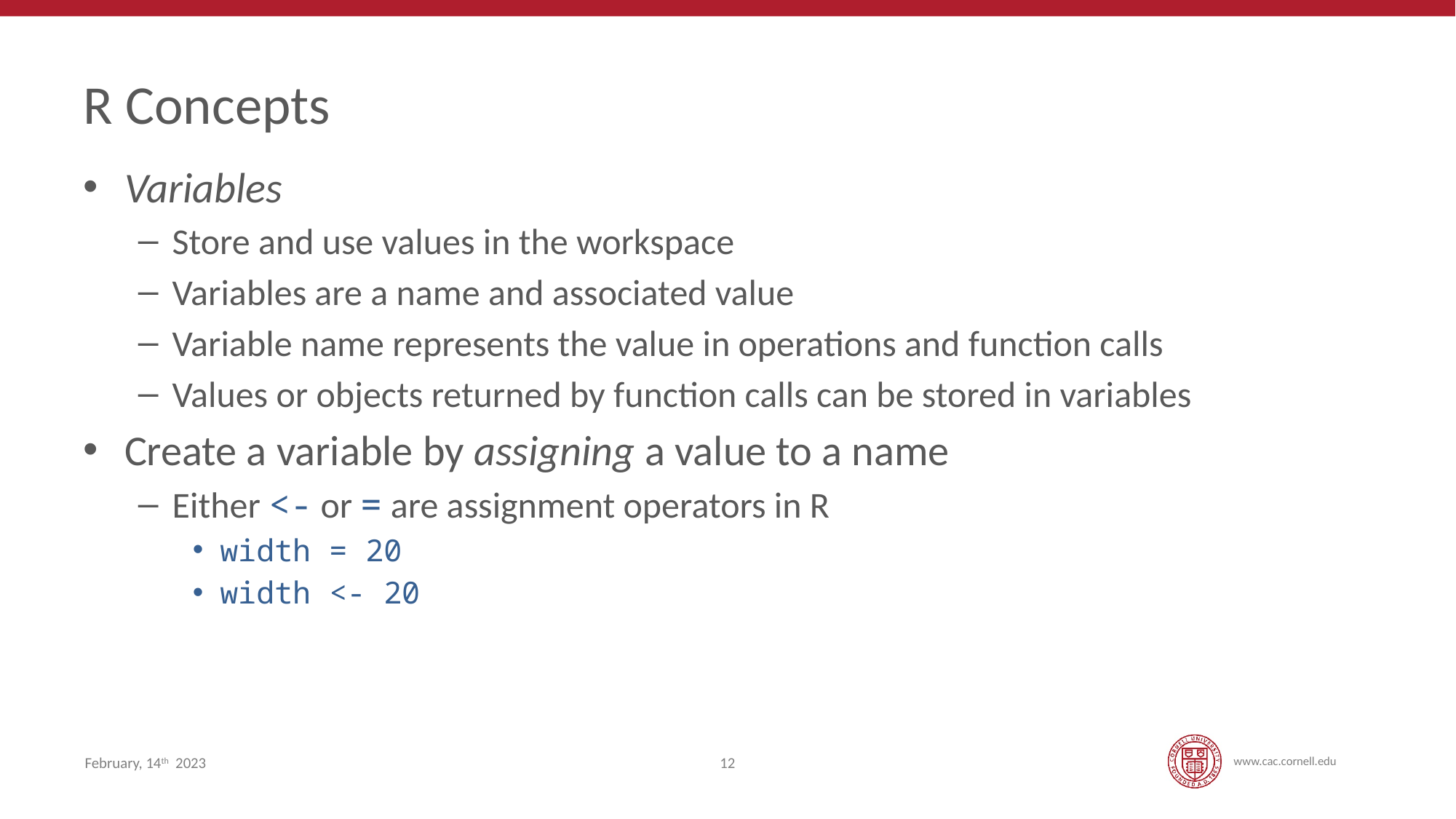

# R Concepts
Variables
Store and use values in the workspace
Variables are a name and associated value
Variable name represents the value in operations and function calls
Values or objects returned by function calls can be stored in variables
Create a variable by assigning a value to a name
Either <- or = are assignment operators in R
width = 20
width <- 20